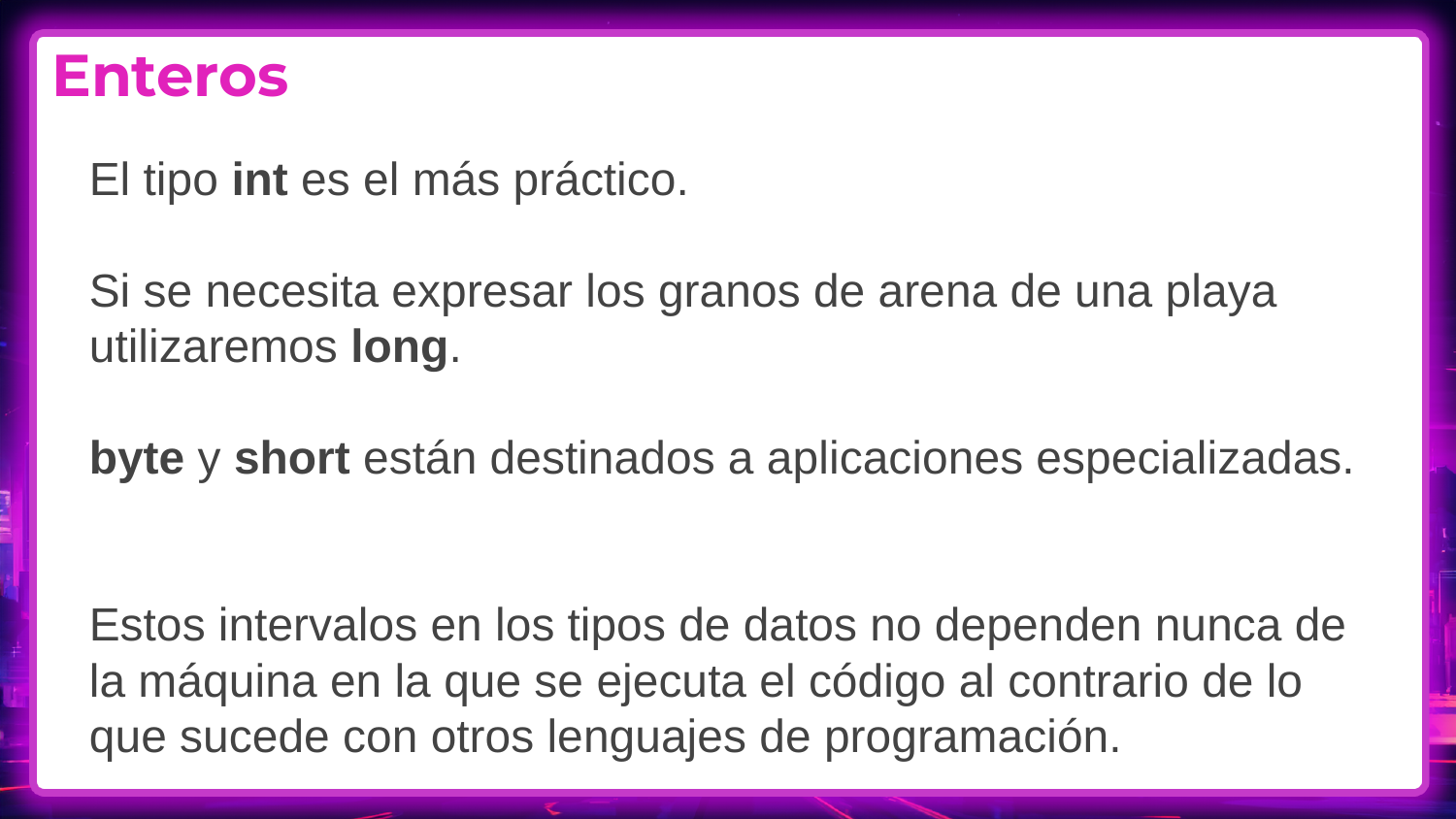

# Enteros

El tipo int es el más práctico.

Si se necesita expresar los granos de arena de una playa utilizaremos long.

byte y short están destinados a aplicaciones especializadas.

Estos intervalos en los tipos de datos no dependen nunca de la máquina en la que se ejecuta el código al contrario de lo que sucede con otros lenguajes de programación.